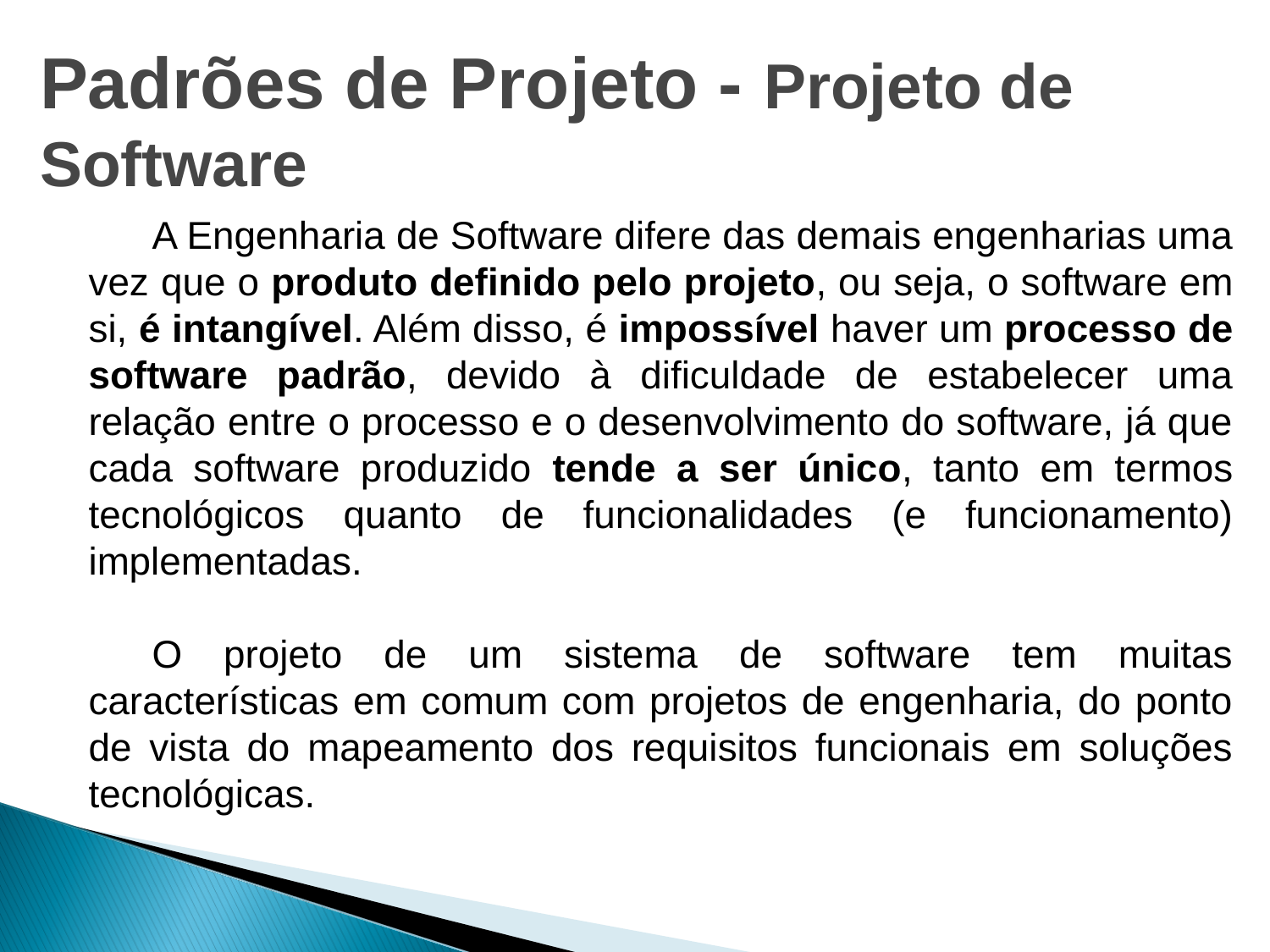

# Padrões de Projeto - Projeto de Software
A Engenharia de Software difere das demais engenharias uma vez que o produto definido pelo projeto, ou seja, o software em si, é intangível. Além disso, é impossível haver um processo de software padrão, devido à dificuldade de estabelecer uma relação entre o processo e o desenvolvimento do software, já que cada software produzido tende a ser único, tanto em termos tecnológicos quanto de funcionalidades (e funcionamento) implementadas.

O projeto de um sistema de software tem muitas características em comum com projetos de engenharia, do ponto de vista do mapeamento dos requisitos funcionais em soluções tecnológicas.